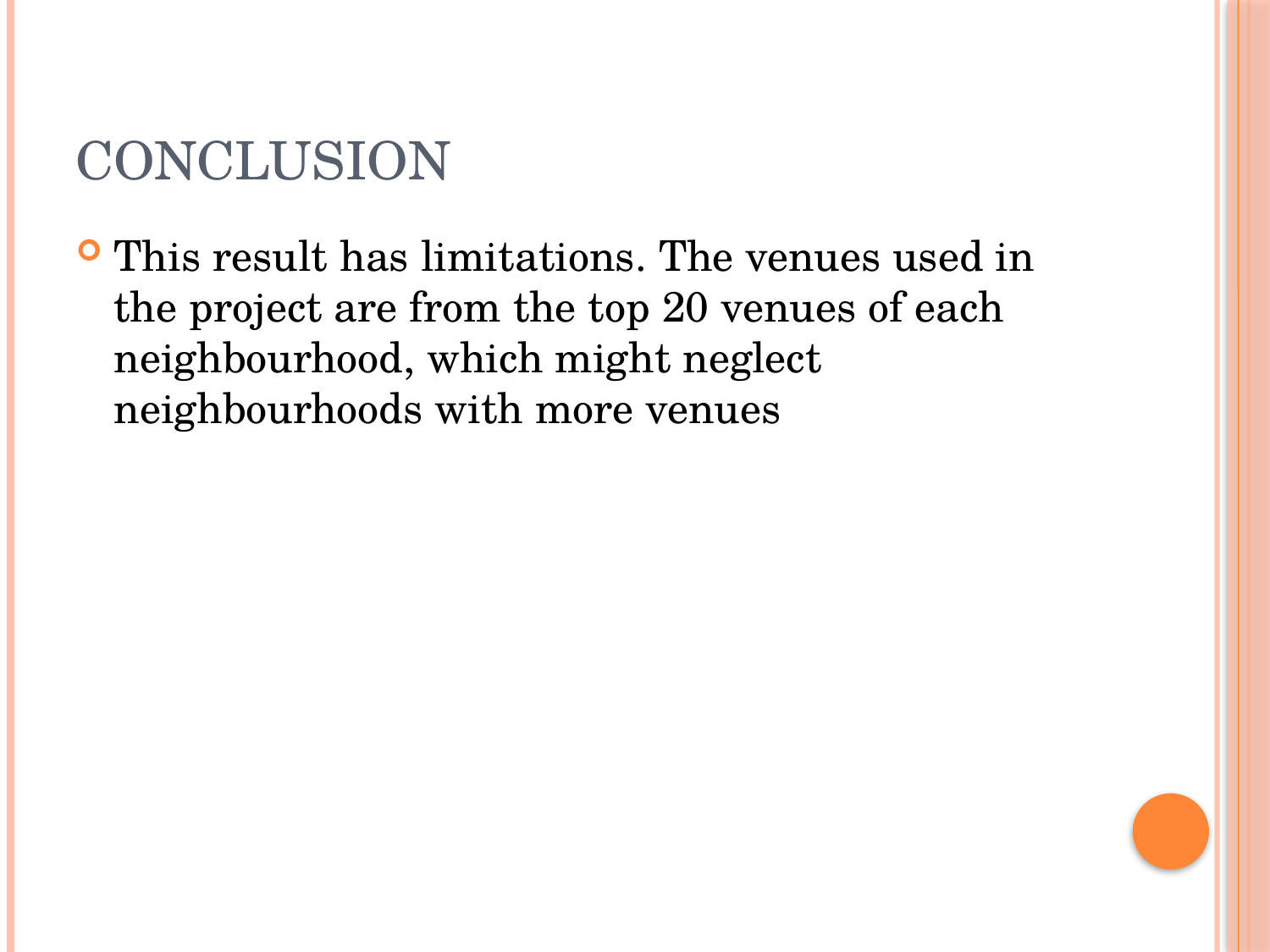

# Conclusion
This result has limitations. The venues used in the project are from the top 20 venues of each neighbourhood, which might neglect neighbourhoods with more venues